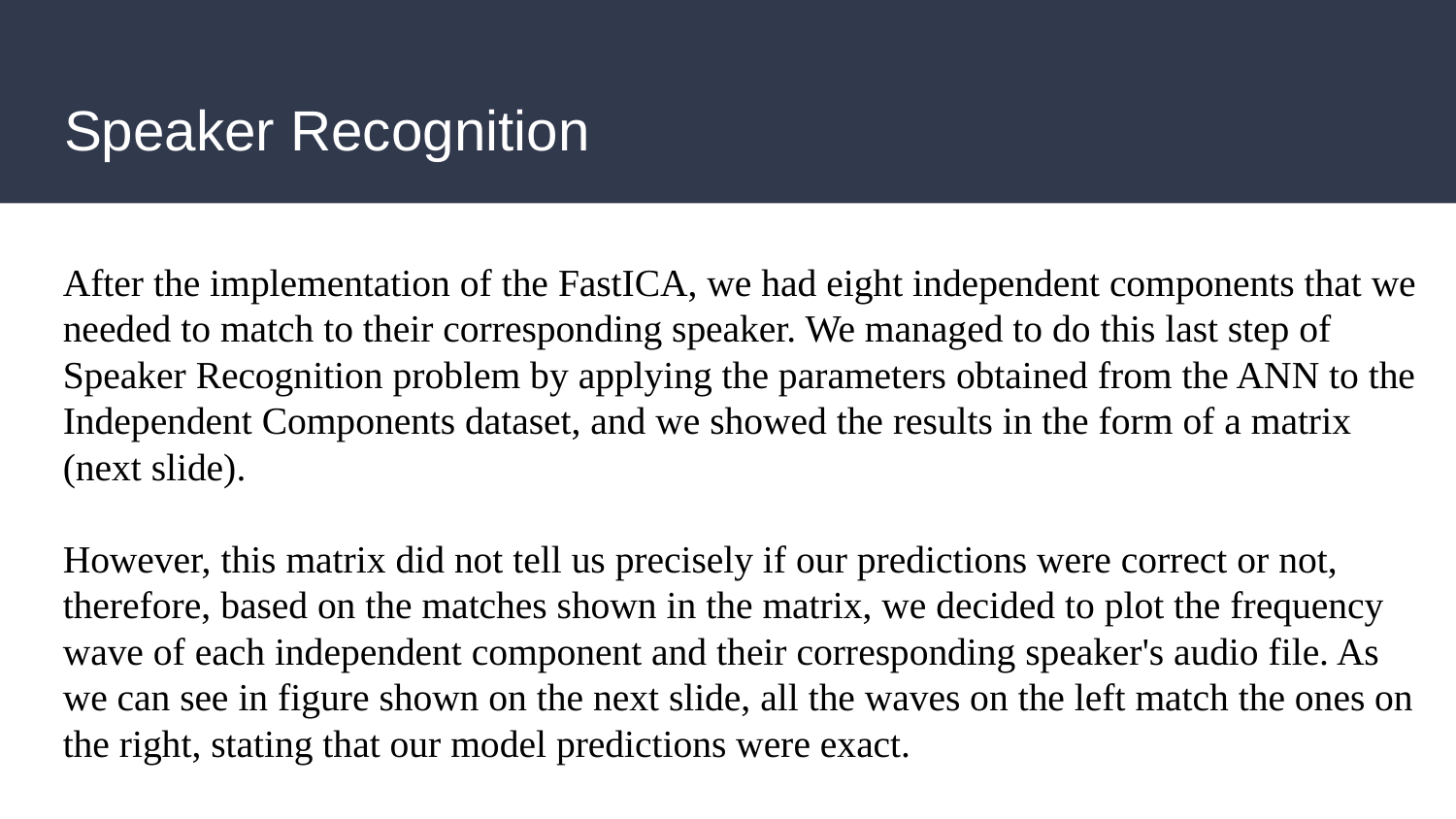

# Speaker Recognition

After the implementation of the FastICA, we had eight independent components that we needed to match to their corresponding speaker. We managed to do this last step of Speaker Recognition problem by applying the parameters obtained from the ANN to the Independent Components dataset, and we showed the results in the form of a matrix (next slide).

However, this matrix did not tell us precisely if our predictions were correct or not, therefore, based on the matches shown in the matrix, we decided to plot the frequency wave of each independent component and their corresponding speaker's audio file. As we can see in figure shown on the next slide, all the waves on the left match the ones on the right, stating that our model predictions were exact.